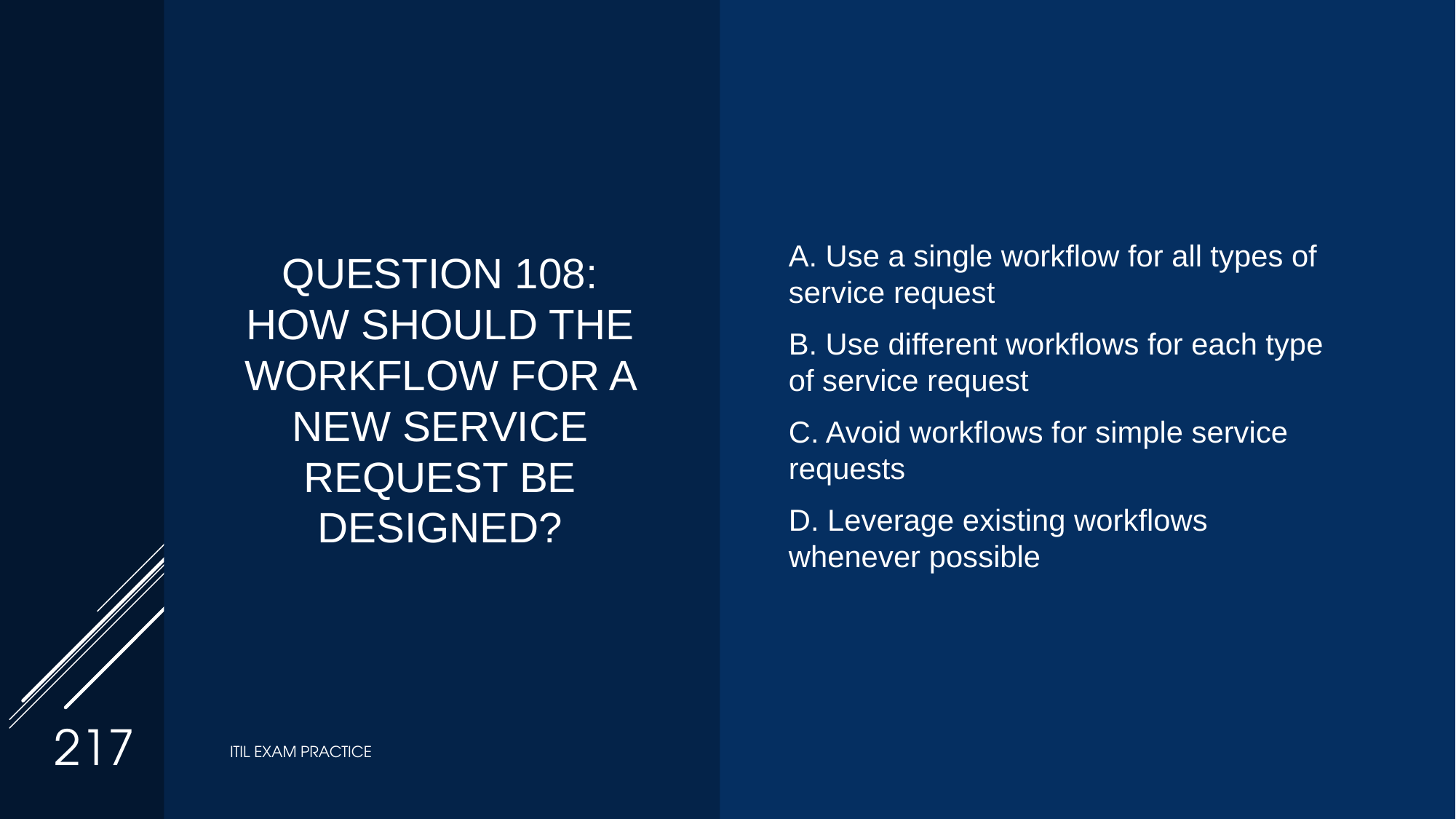

# Question 108: How should the workflow for a new service request be designed?
A. Use a single workflow for all types of service request
B. Use different workflows for each type of service request
C. Avoid workflows for simple service requests
D. Leverage existing workflows whenever possible
217
ITIL EXAM PRACTICE